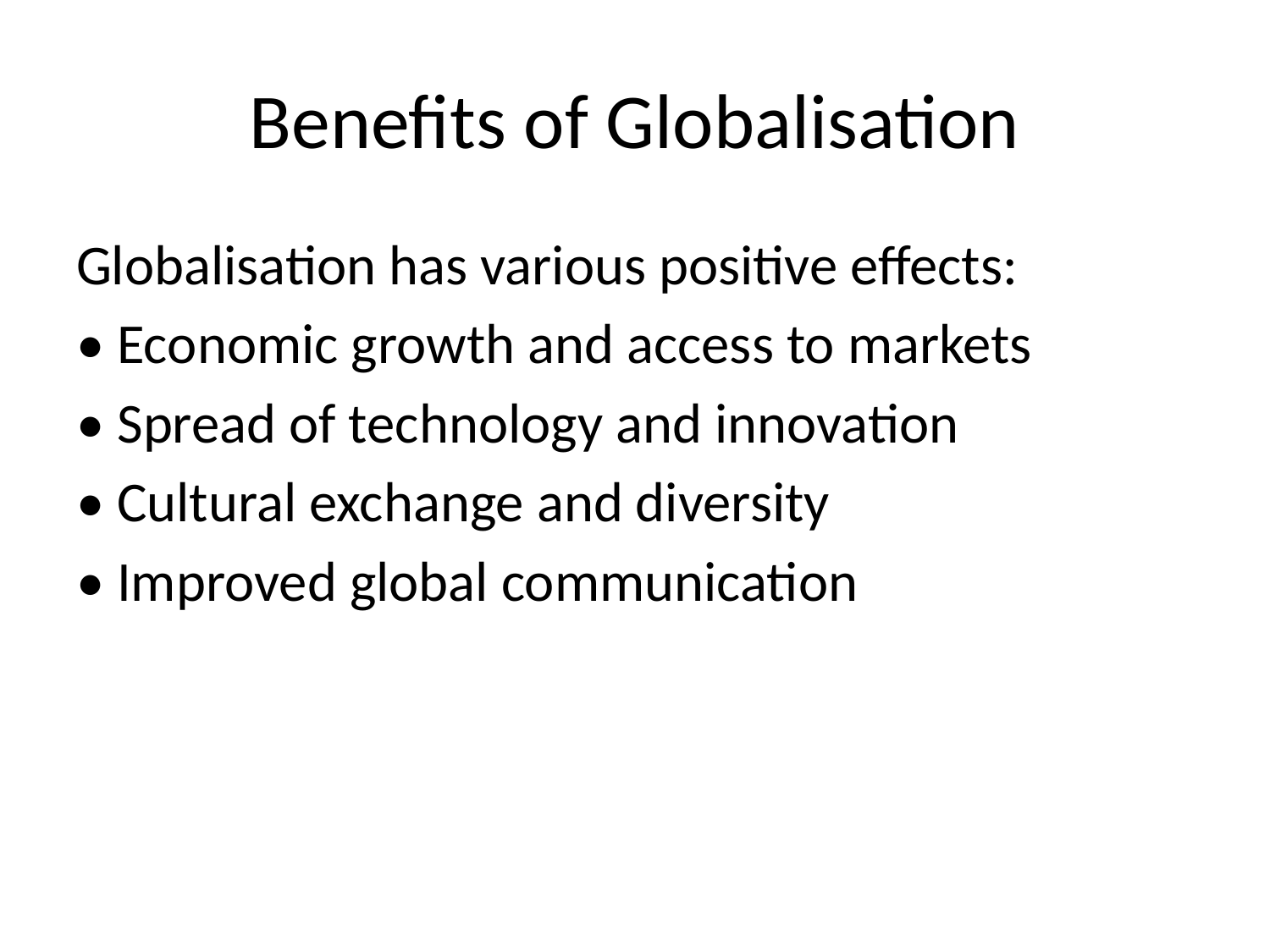

# Benefits of Globalisation
Globalisation has various positive effects:
• Economic growth and access to markets
• Spread of technology and innovation
• Cultural exchange and diversity
• Improved global communication